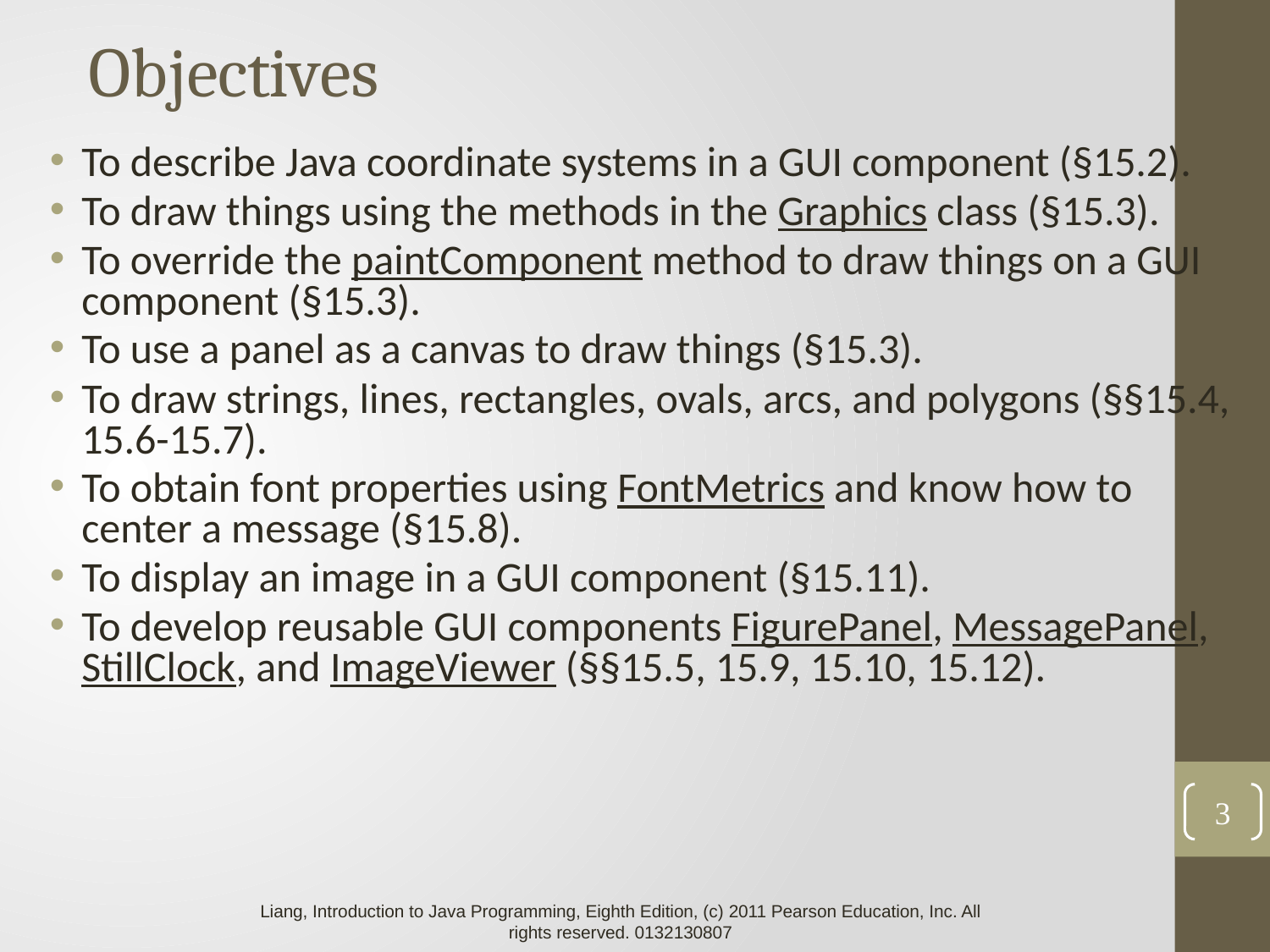

# Objectives
To describe Java coordinate systems in a GUI component (§15.2).
To draw things using the methods in the Graphics class (§15.3).
To override the paintComponent method to draw things on a GUI component (§15.3).
To use a panel as a canvas to draw things (§15.3).
To draw strings, lines, rectangles, ovals, arcs, and polygons (§§15.4, 15.6-15.7).
To obtain font properties using FontMetrics and know how to center a message (§15.8).
To display an image in a GUI component (§15.11).
To develop reusable GUI components FigurePanel, MessagePanel, StillClock, and ImageViewer (§§15.5, 15.9, 15.10, 15.12).
3